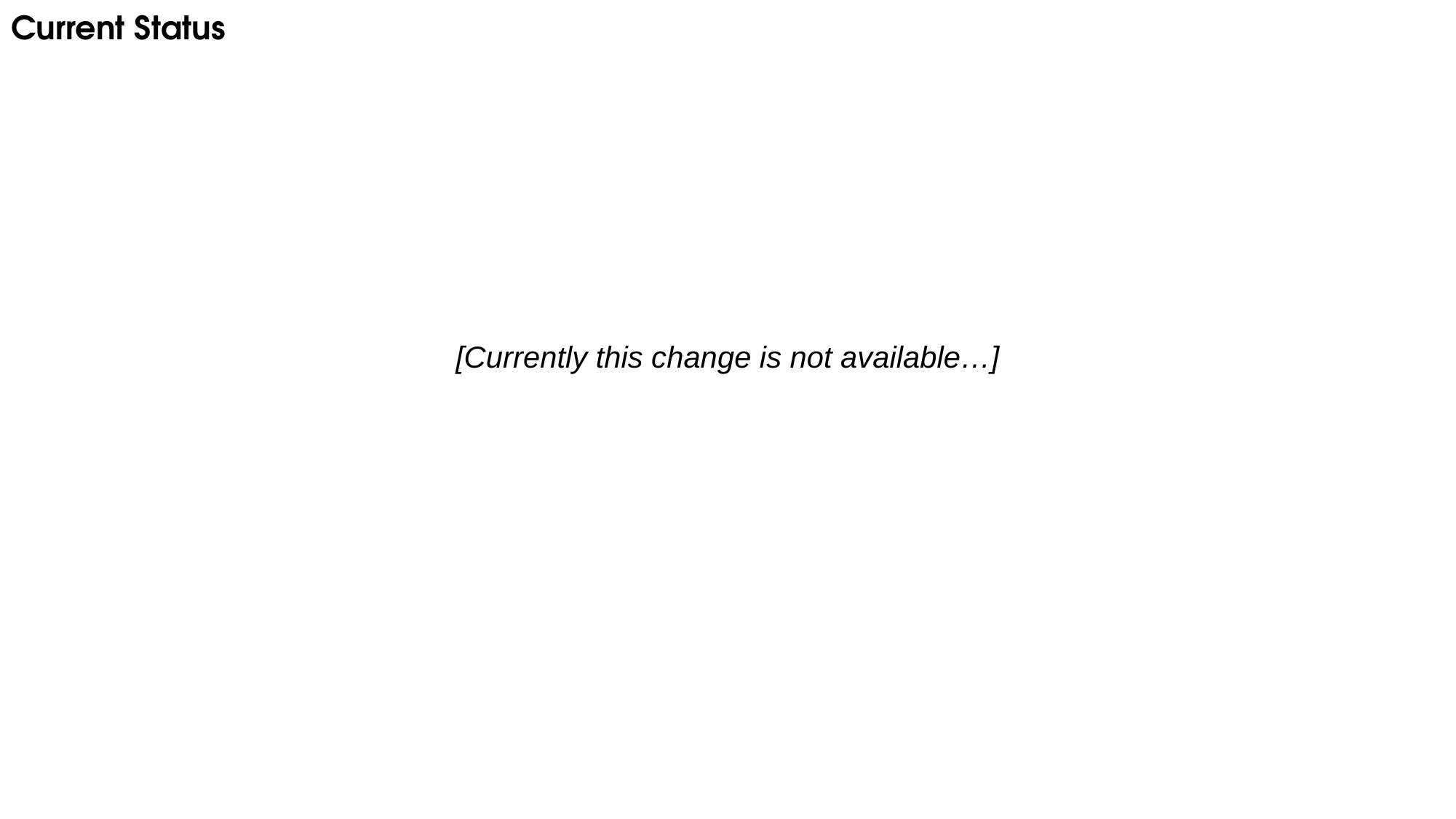

# Current Status
[Currently this change is not available…]